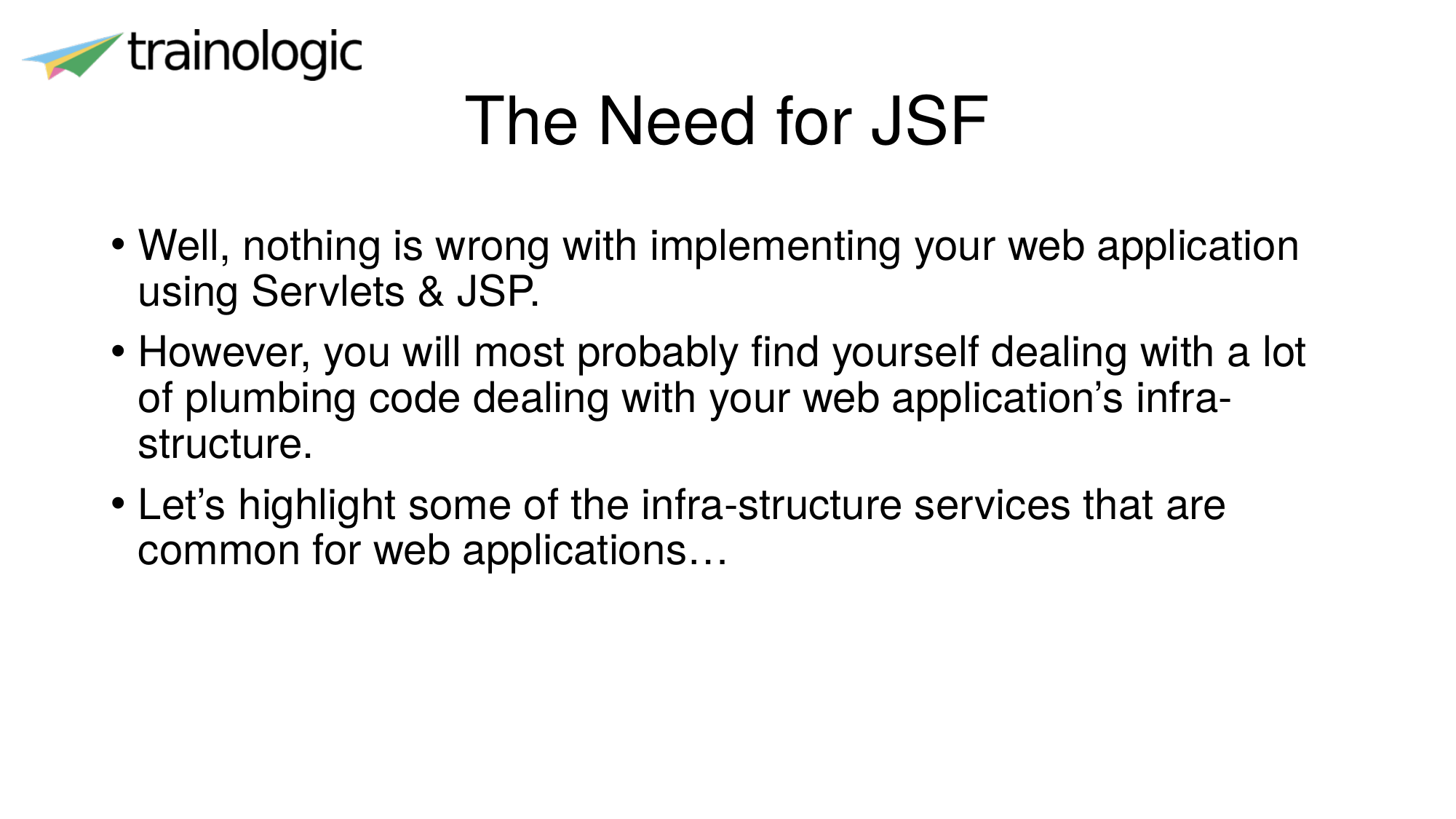

# The Need for JSF
Well, nothing is wrong with implementing your web application using Servlets & JSP.
However, you will most probably find yourself dealing with a lot of plumbing code dealing with your web application’s infra-structure.
Let’s highlight some of the infra-structure services that are common for web applications…